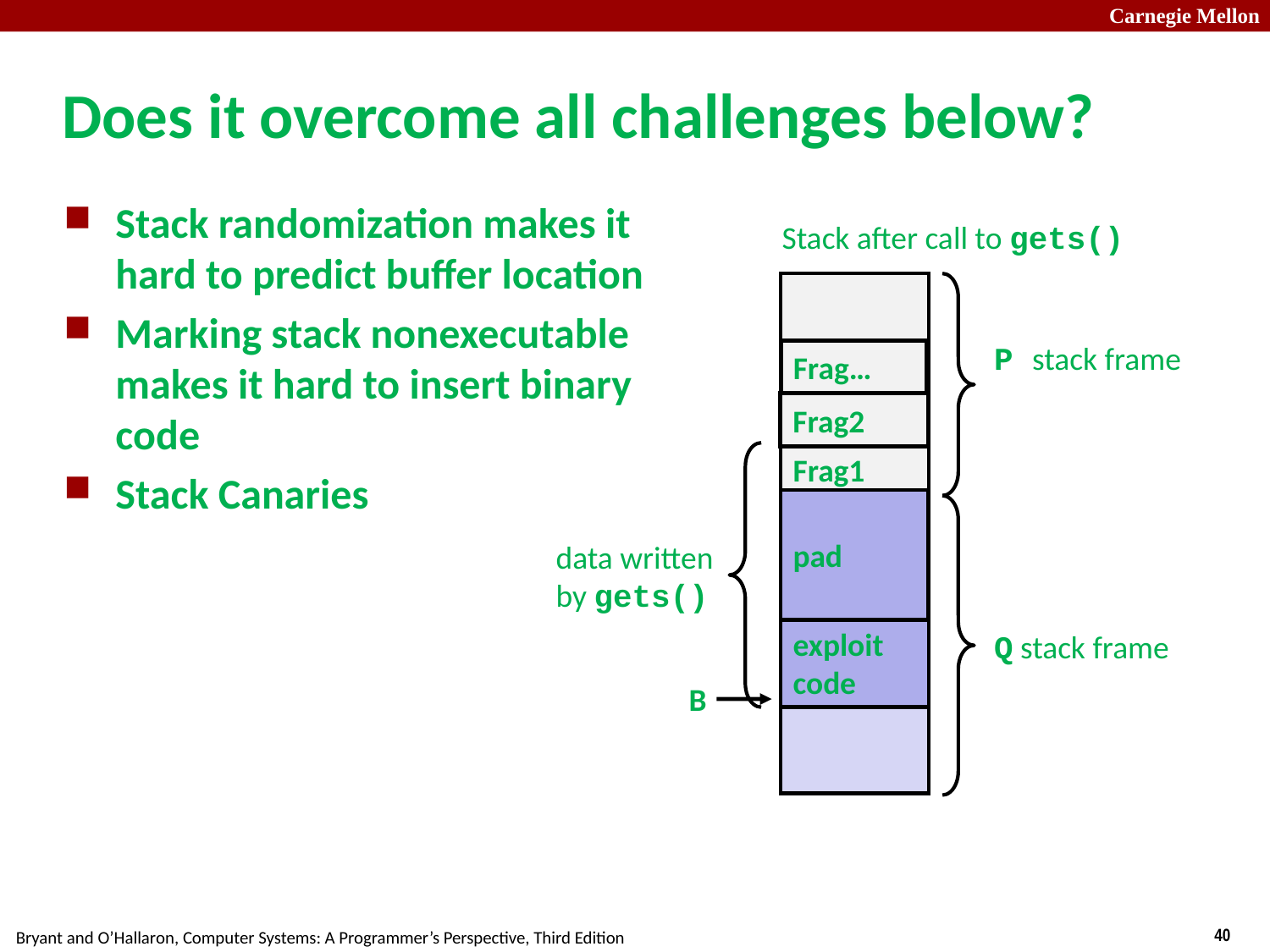

# Does it overcome all challenges below?
Stack randomization makes it hard to predict buffer location
Marking stack nonexecutable makes it hard to insert binary code
Stack Canaries

Stack after call to gets()

P stack frame

Frag1
pad

data written
by gets()
exploit
code
Q stack frame
B

Frag…
Frag2